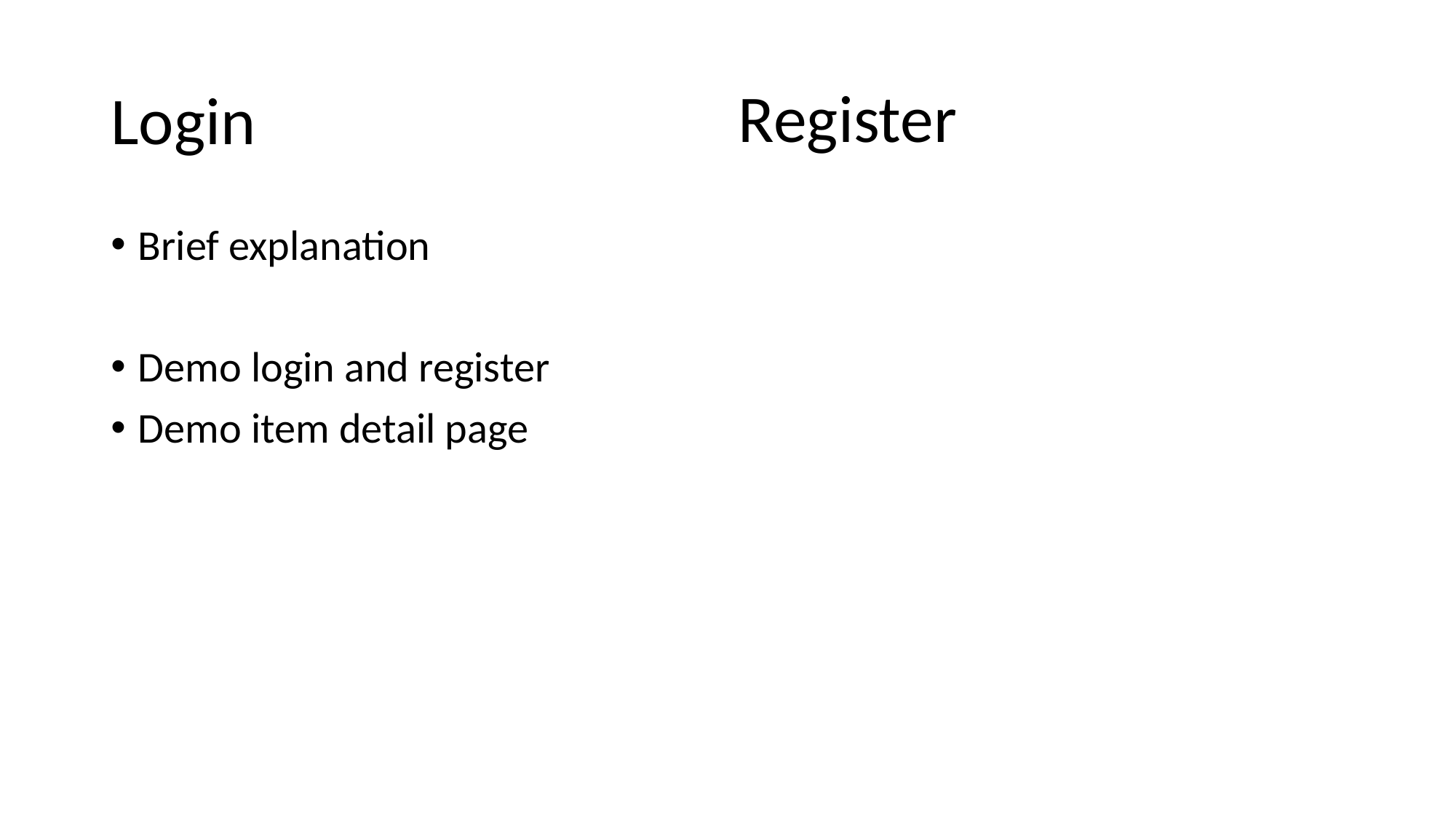

Register
# Login
Brief explanation

Demo login and register
Demo item detail page